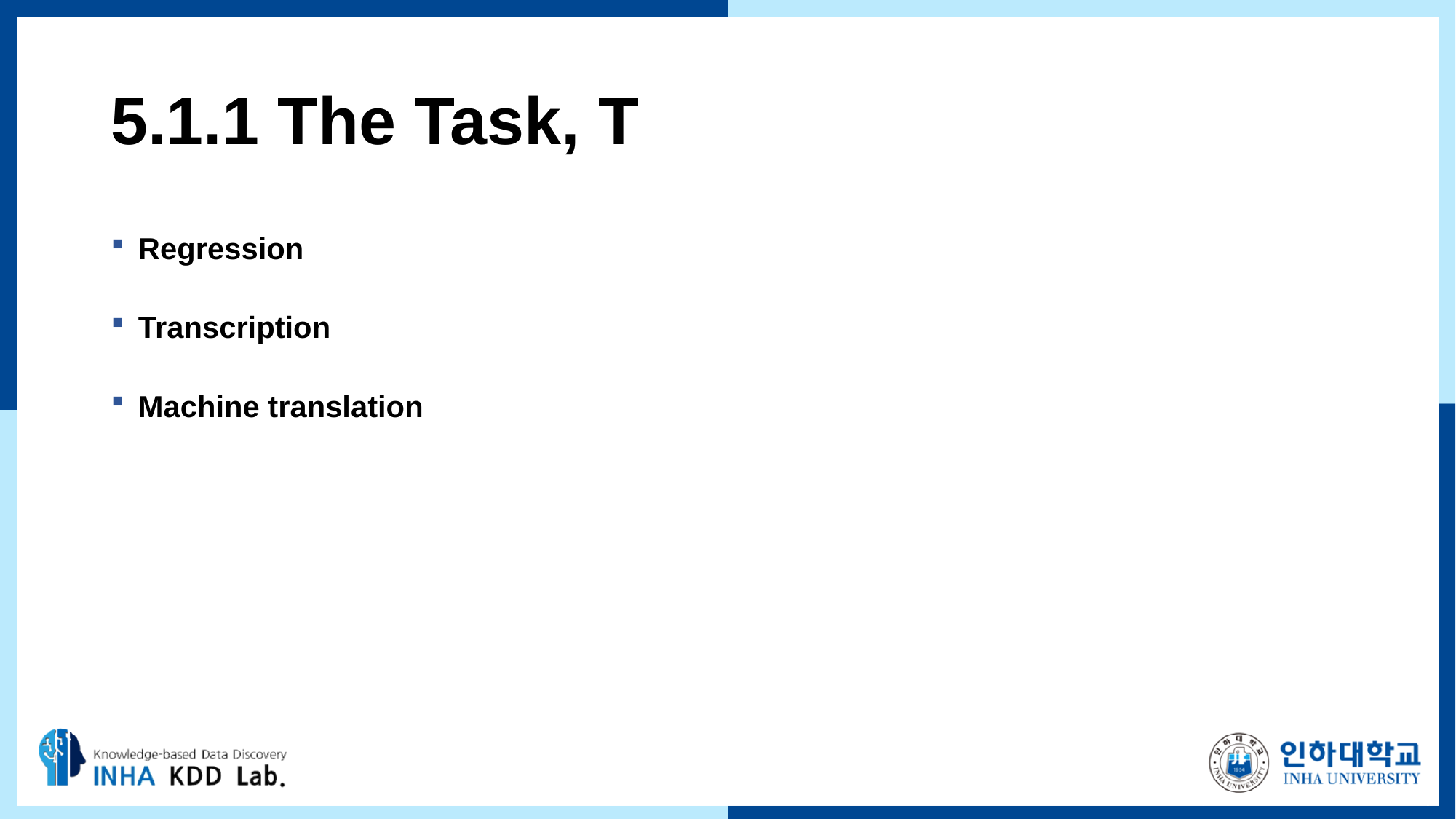

# 5.1.1 The Task, T
Regression
Transcription
Machine translation